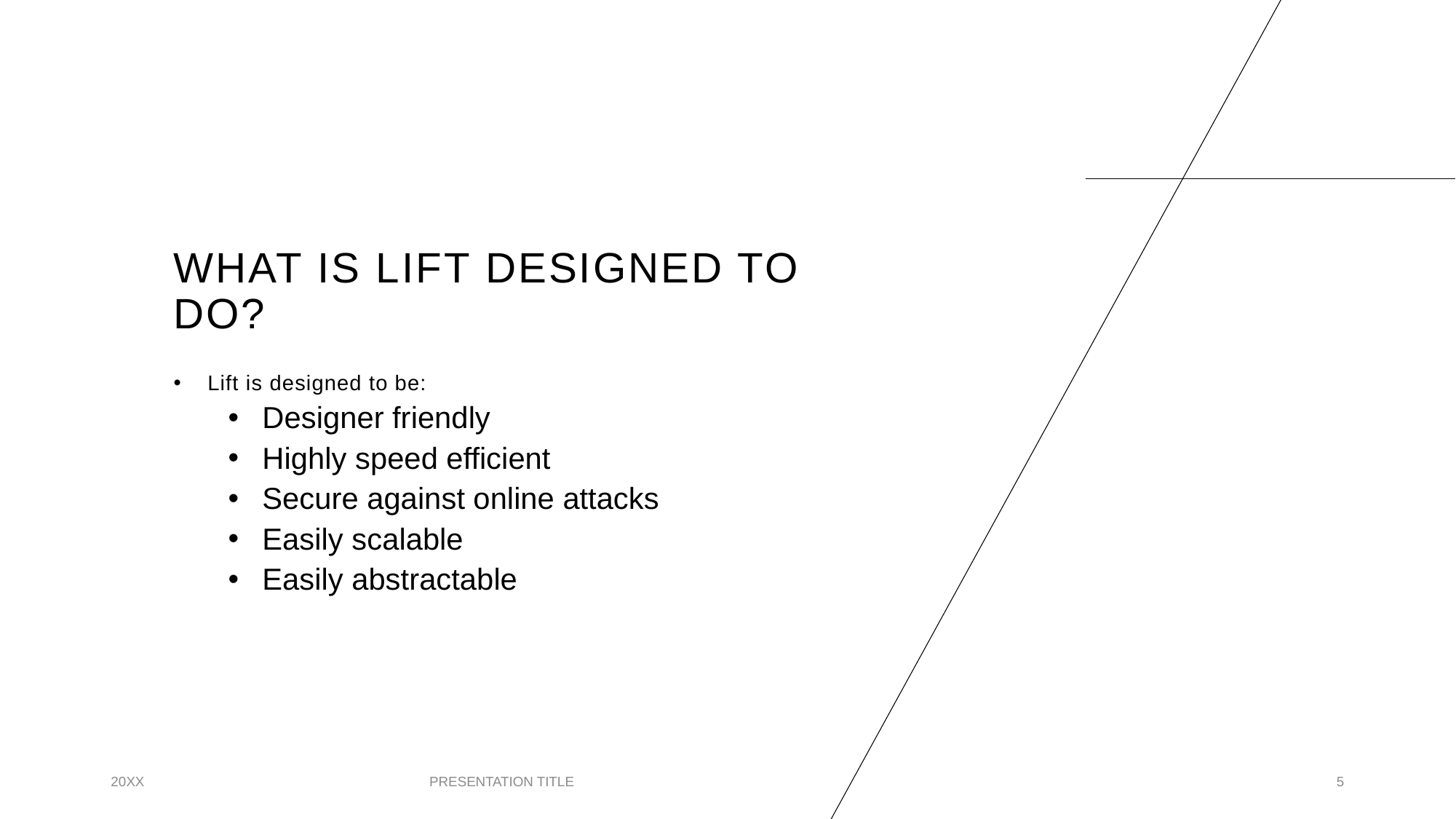

# What is lift designed to do?
Lift is designed to be:
Designer friendly
Highly speed efficient
Secure against online attacks
Easily scalable
Easily abstractable
20XX
PRESENTATION TITLE
5